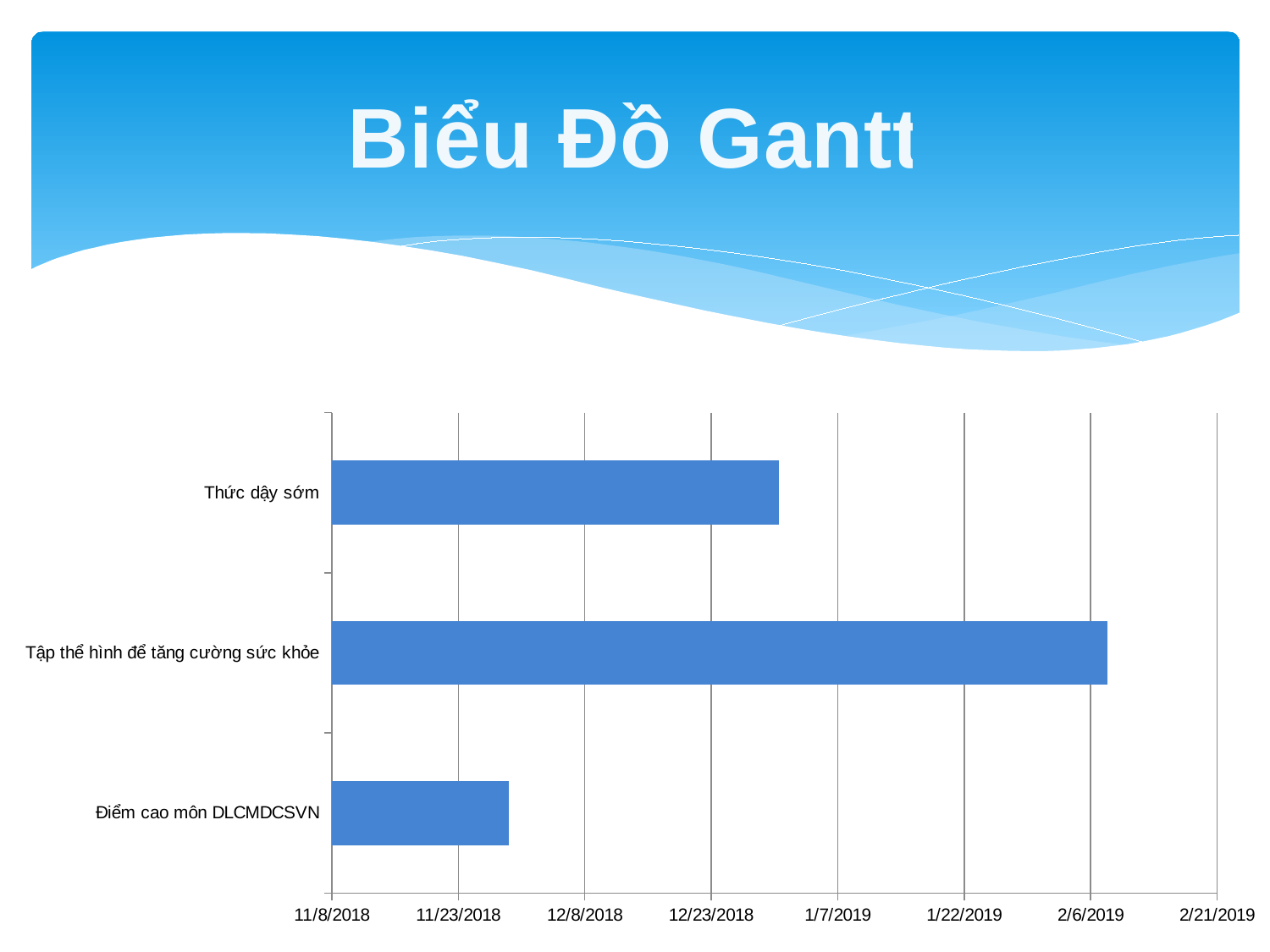

# Biểu Đồ Gantt

### Chart

| Category |  | 21 92 53 |
|---|---|---|
| Điểm cao môn DLCMDCSVN | 43412.0 | 21.0 |
| Tập thể hình để tăng cường sức khỏe | 43412.0 | 92.0 |
| Thức dậy sớm | 43412.0 | 53.0 |